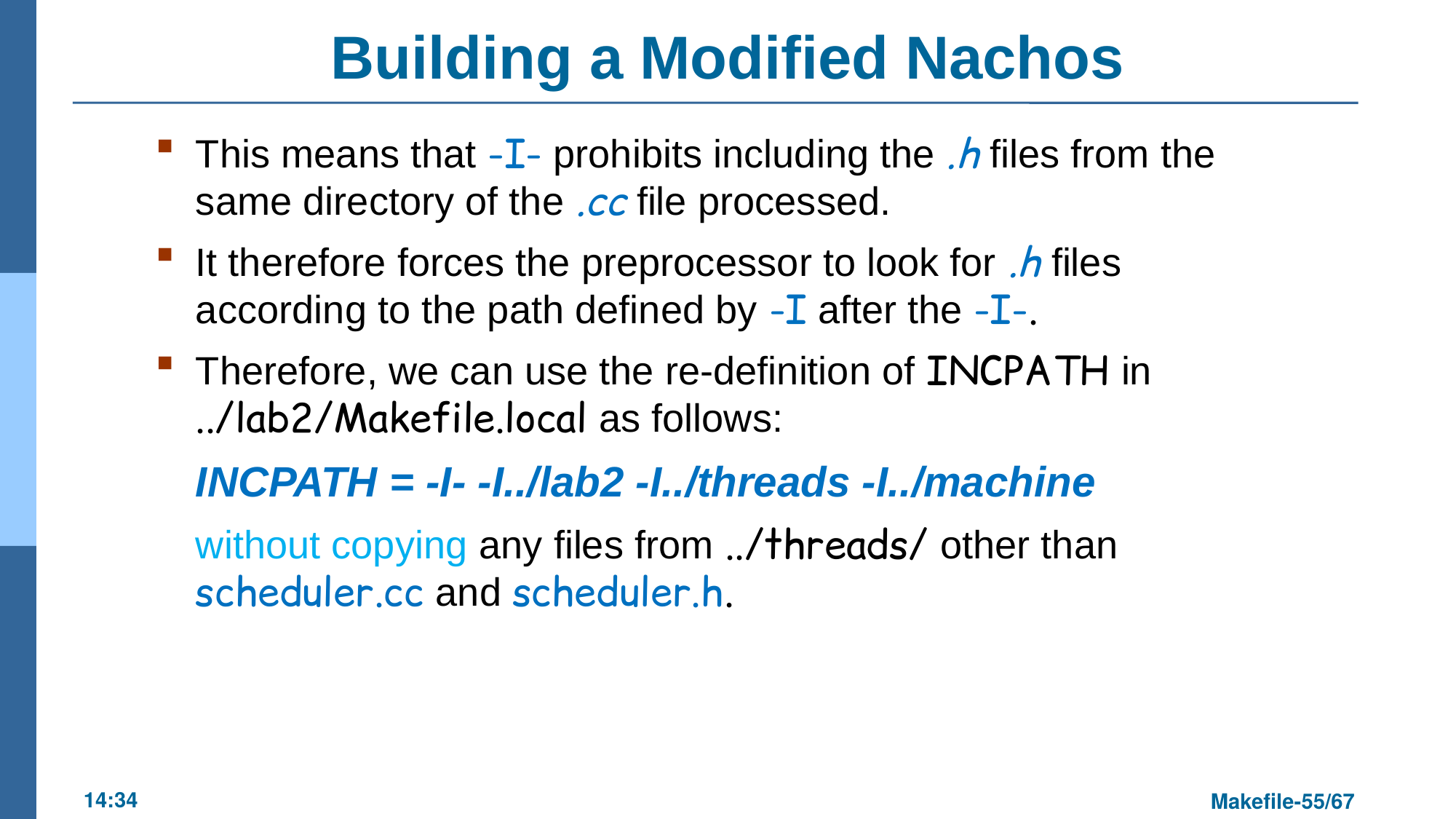

# Building a Modified Nachos
This means that -I- prohibits including the .h files from the same directory of the .cc file processed.
It therefore forces the preprocessor to look for .h files according to the path defined by -I after the -I-.
Therefore, we can use the re-definition of INCPATH in ../lab2/Makefile.local as follows:
	INCPATH = -I- -I../lab2 -I../threads -I../machine
	without copying any files from ../threads/ other than scheduler.cc and scheduler.h.